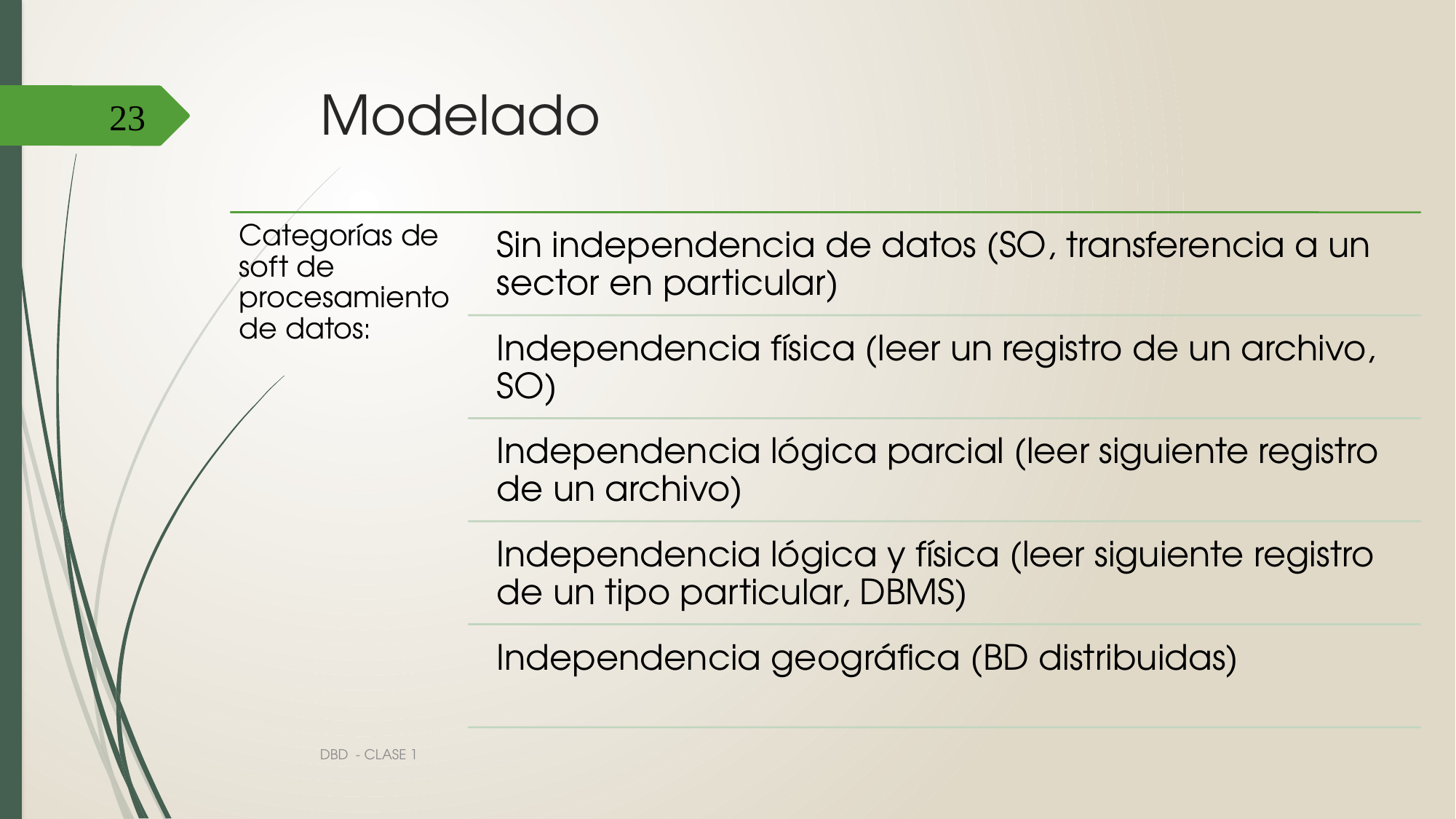

# Modelado
23
Categorías de soft de procesamiento de datos:
Sin independencia de datos (SO, transferencia a un sector en particular)
Independencia física (leer un registro de un archivo, SO)
Independencia lógica parcial (leer siguiente registro de un archivo)
Independencia lógica y física (leer siguiente registro de un tipo particular, DBMS)
Independencia geográfica (BD distribuidas)
DBD  - CLASE 1